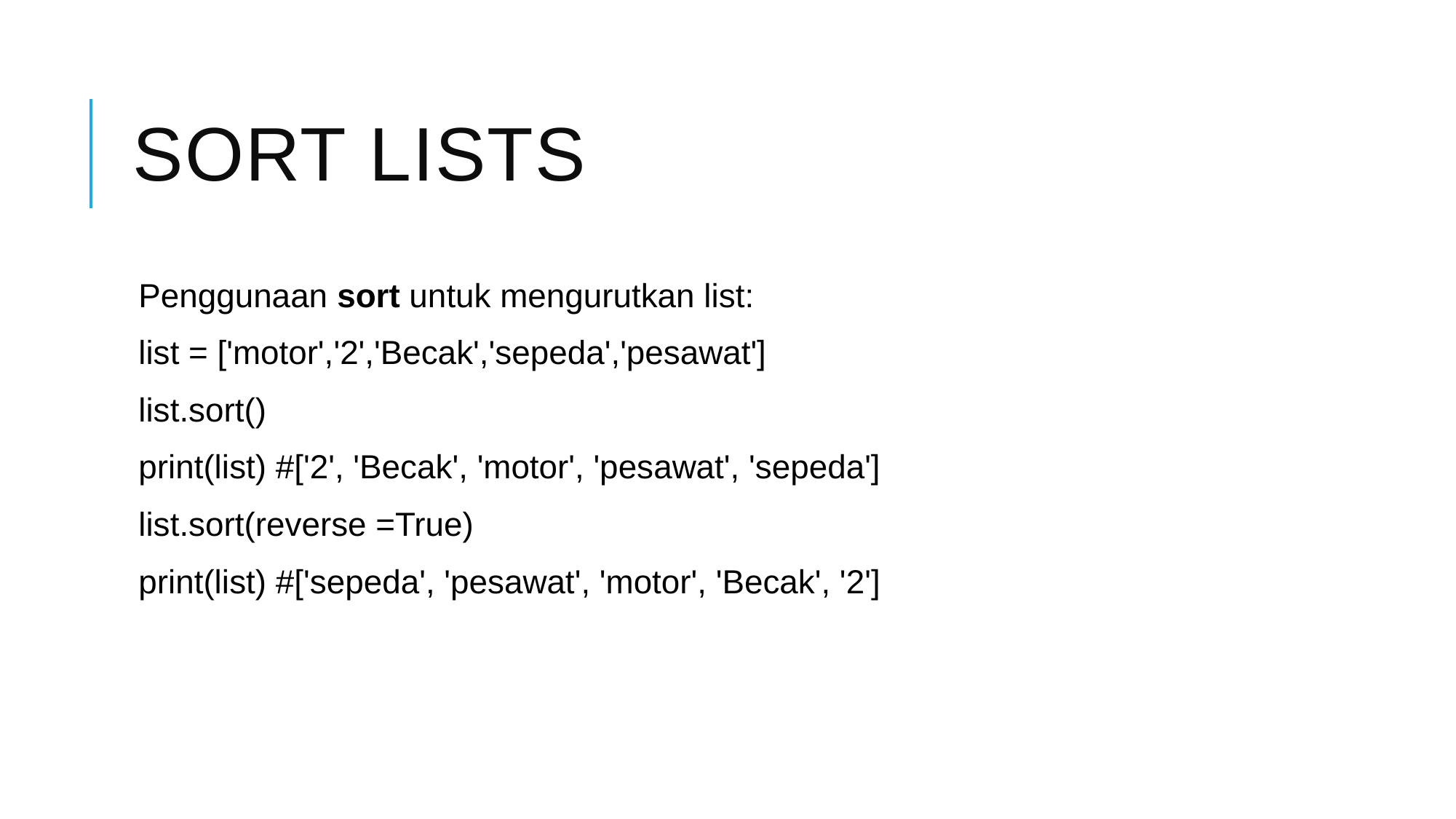

# Sort Lists
Penggunaan sort untuk mengurutkan list:
list = ['motor','2','Becak','sepeda','pesawat']
list.sort()
print(list) #['2', 'Becak', 'motor', 'pesawat', 'sepeda']
list.sort(reverse =True)
print(list) #['sepeda', 'pesawat', 'motor', 'Becak', '2']